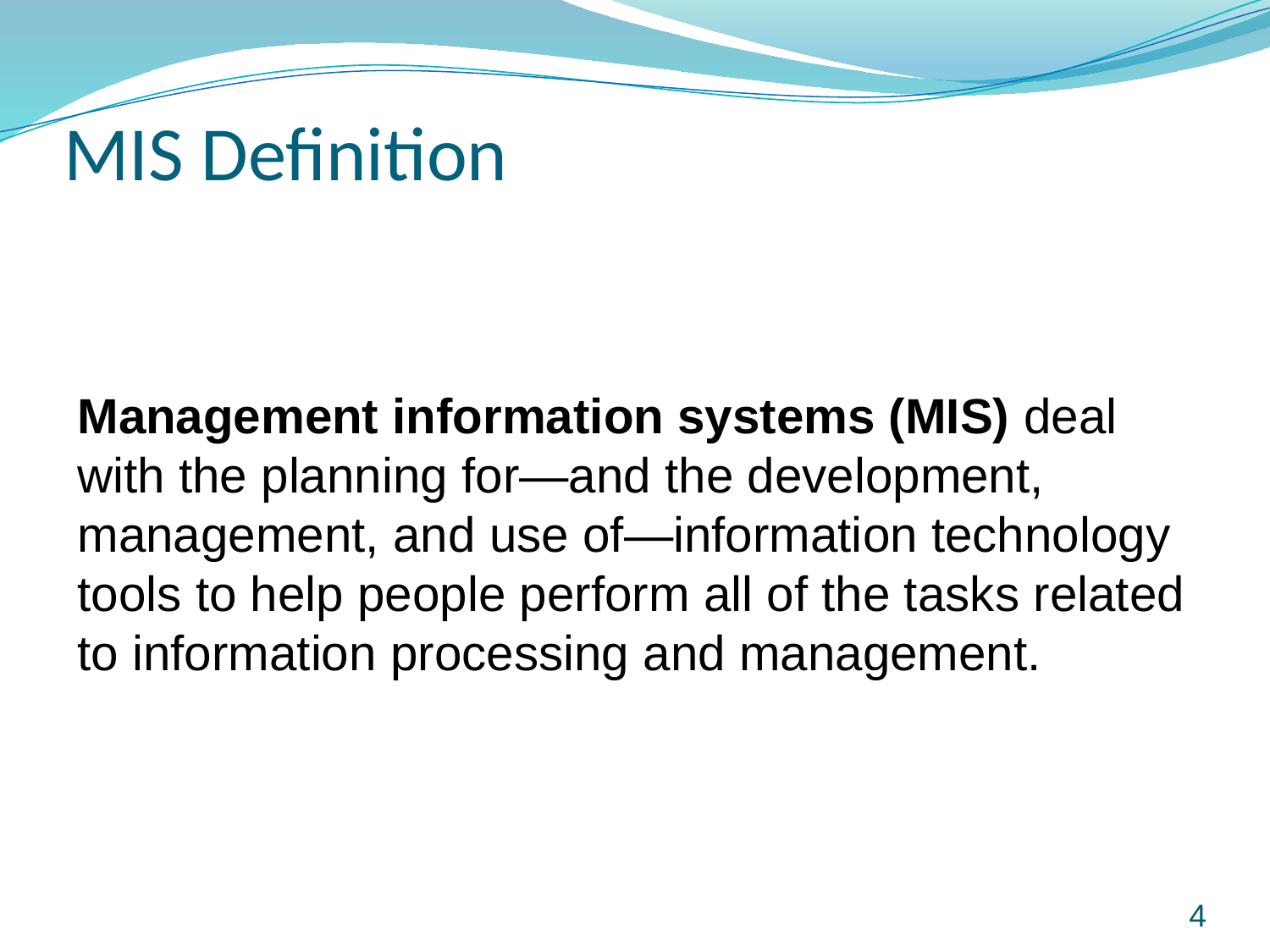

# MIS Definition

Management information systems (MIS) deal with the planning for—and the development, management, and use of—information technology tools to help people perform all of the tasks related to information processing and management.

4